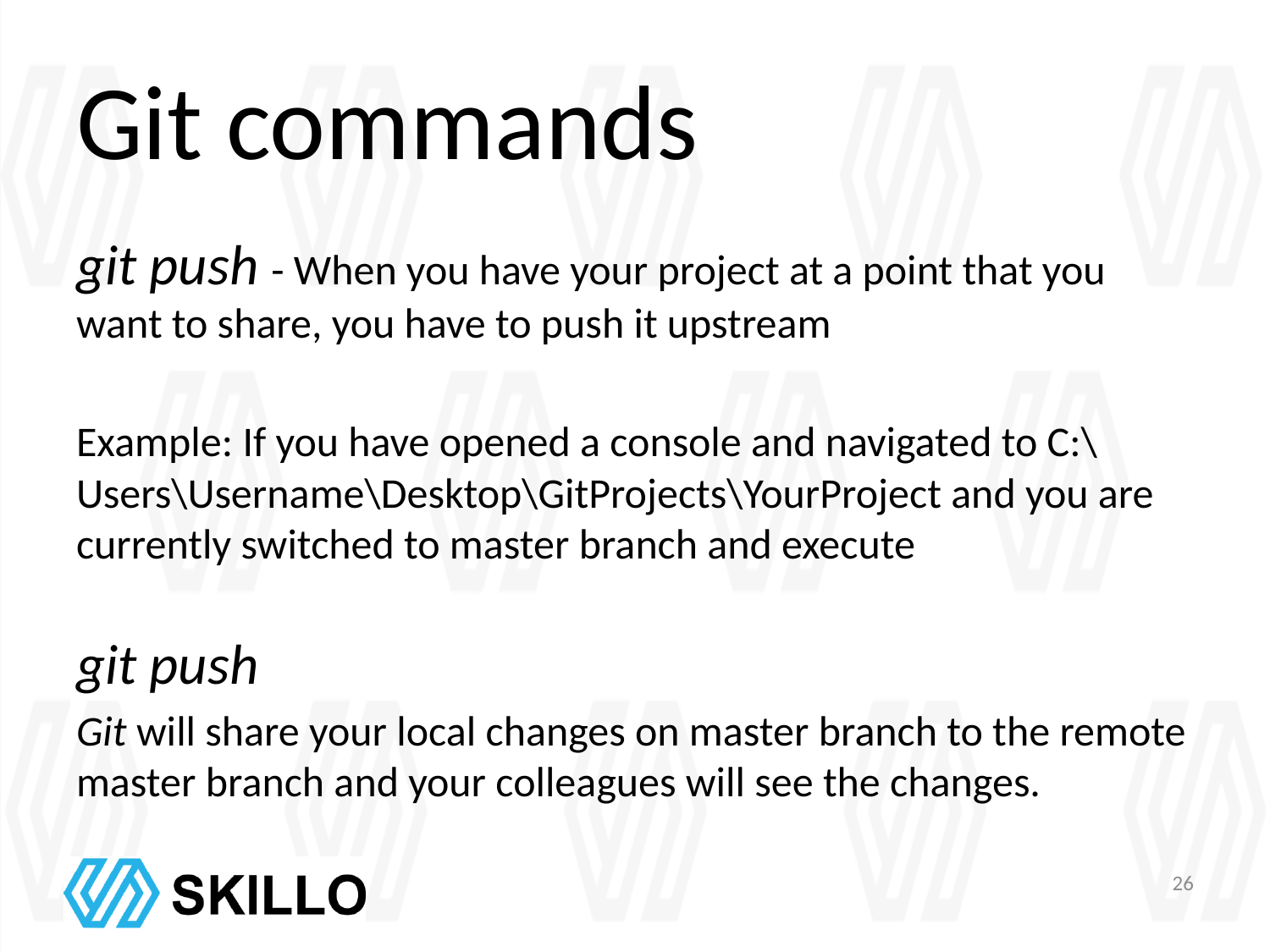

# Git commands
git push - When you have your project at a point that you want to share, you have to push it upstream

Example: If you have opened a console and navigated to C:\Users\Username\Desktop\GitProjects\YourProject and you are currently switched to master branch and execute

git push
Git will share your local changes on master branch to the remote master branch and your colleagues will see the changes.
26